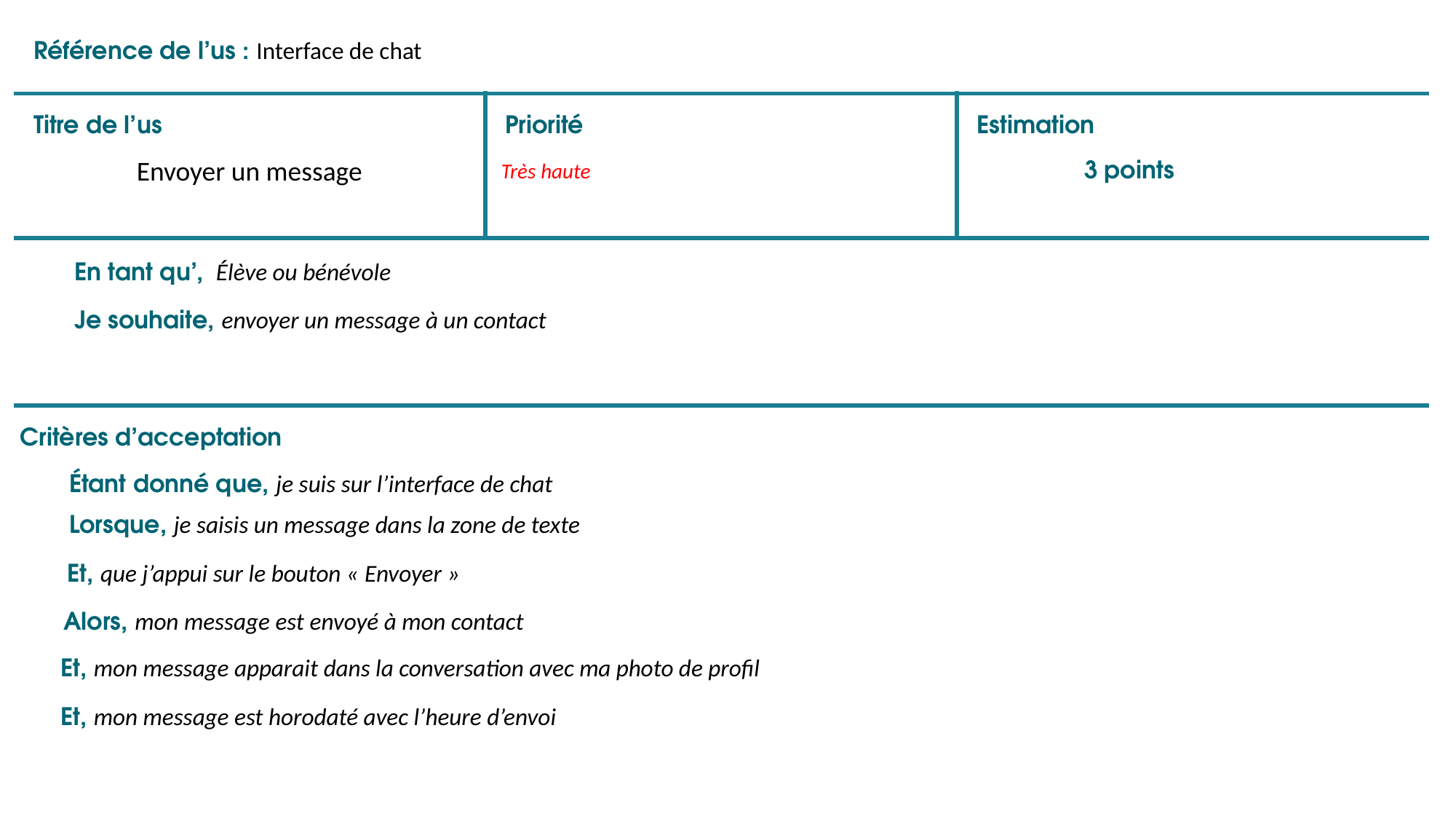

| Référence de l’us : Interface de chat |  |  |
| --- | --- | --- |
| Titre de l’us Envoyer un message | Priorité   Très haute | Estimation 3 points |
| En tant qu’,  Élève ou bénévole Je souhaite, envoyer un message à un contact |  |  |
| Critères d’acceptation   Étant donné que, je suis sur l’interface de chat Lorsque, je saisis un message dans la zone de texte Et, que j’appui sur le bouton « Envoyer » Alors, mon message est envoyé à mon contact Et, mon message apparait dans la conversation avec ma photo de profil Et, mon message est horodaté avec l’heure d’envoi |  |  |